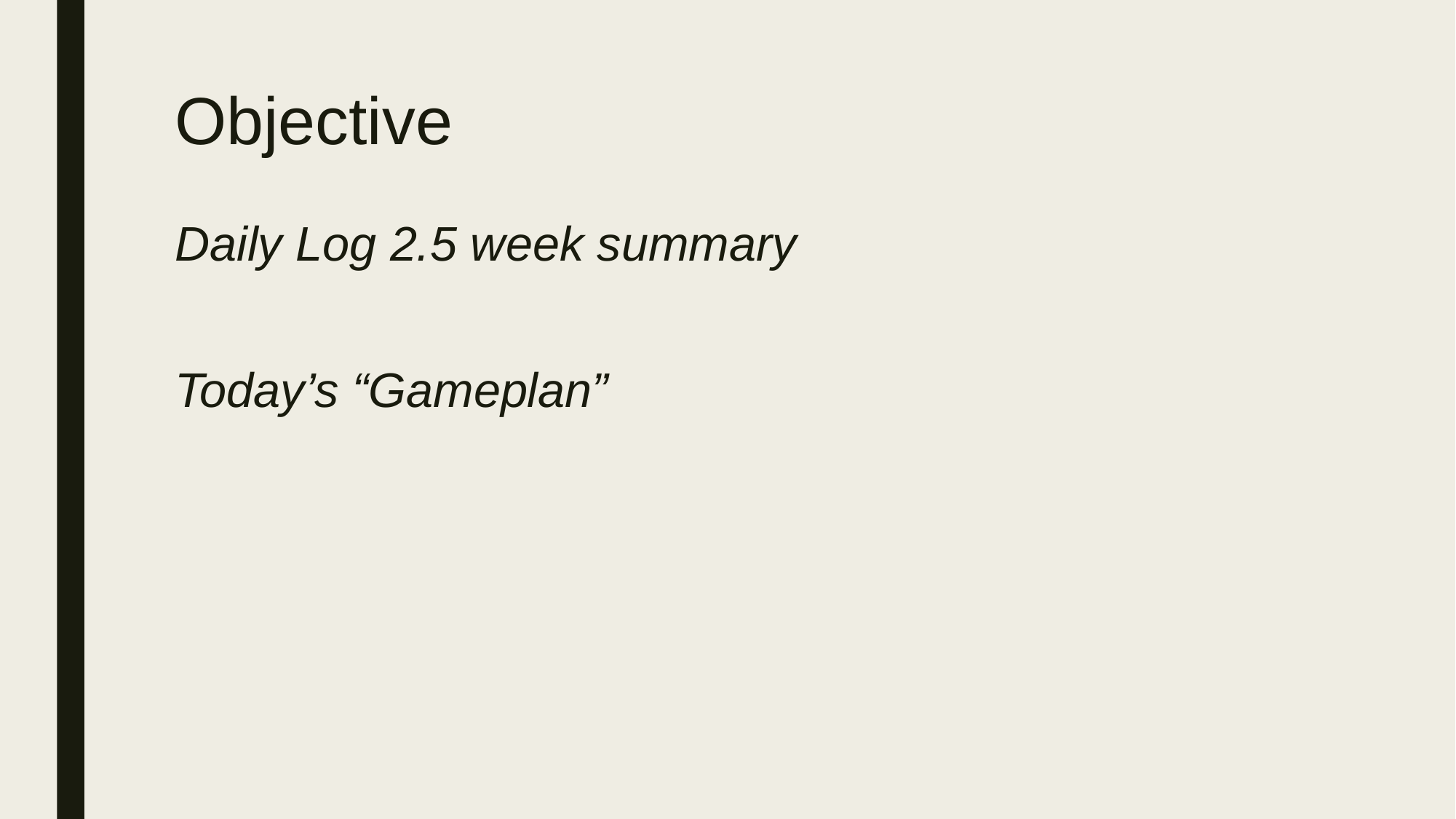

# Objective
Daily Log 2.5 week summary

Today’s “Gameplan”